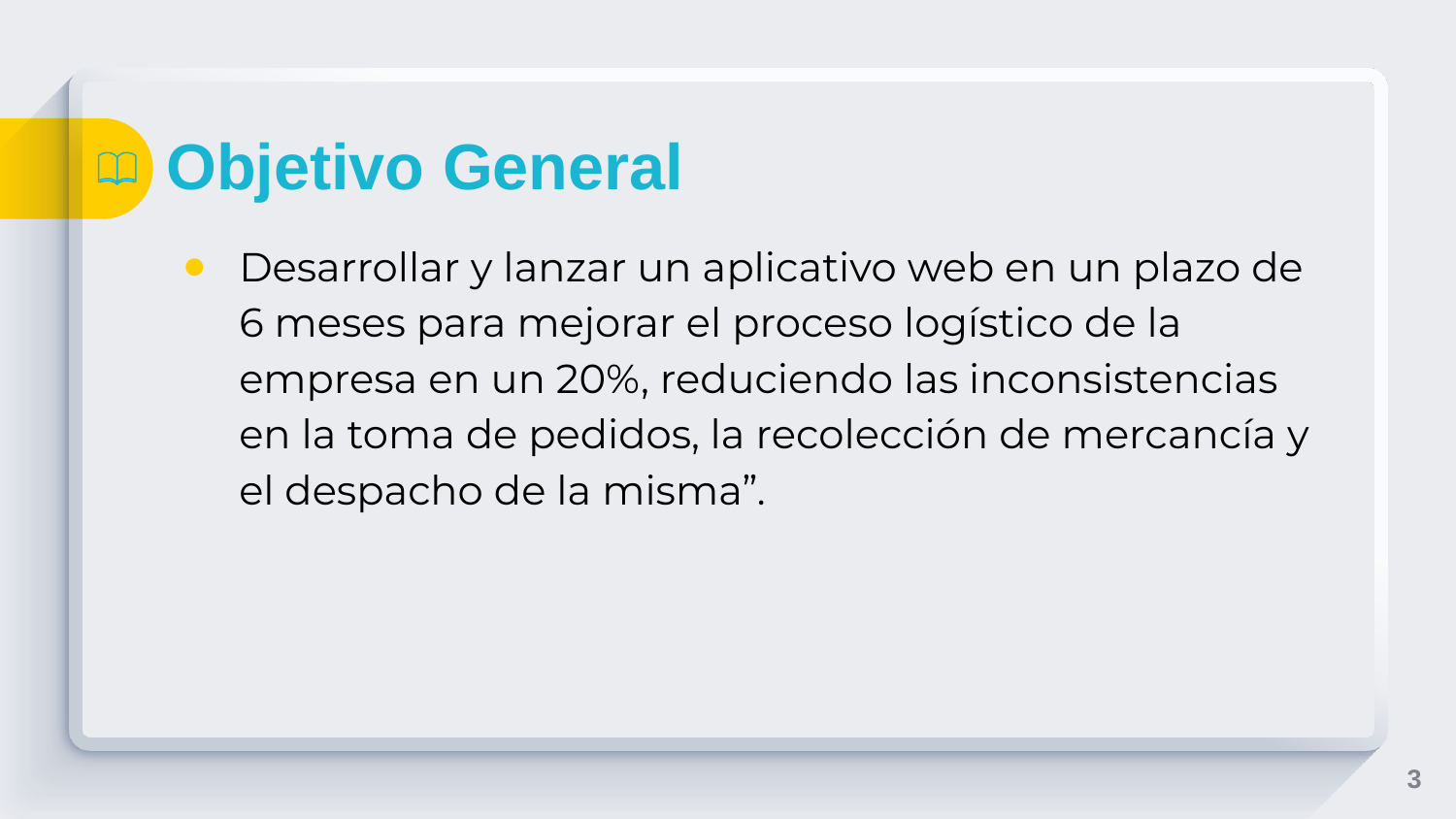

# Objetivo General

Desarrollar y lanzar un aplicativo web en un plazo de 6 meses para mejorar el proceso logístico de la empresa en un 20%, reduciendo las inconsistencias en la toma de pedidos, la recolección de mercancía y el despacho de la misma”.
3